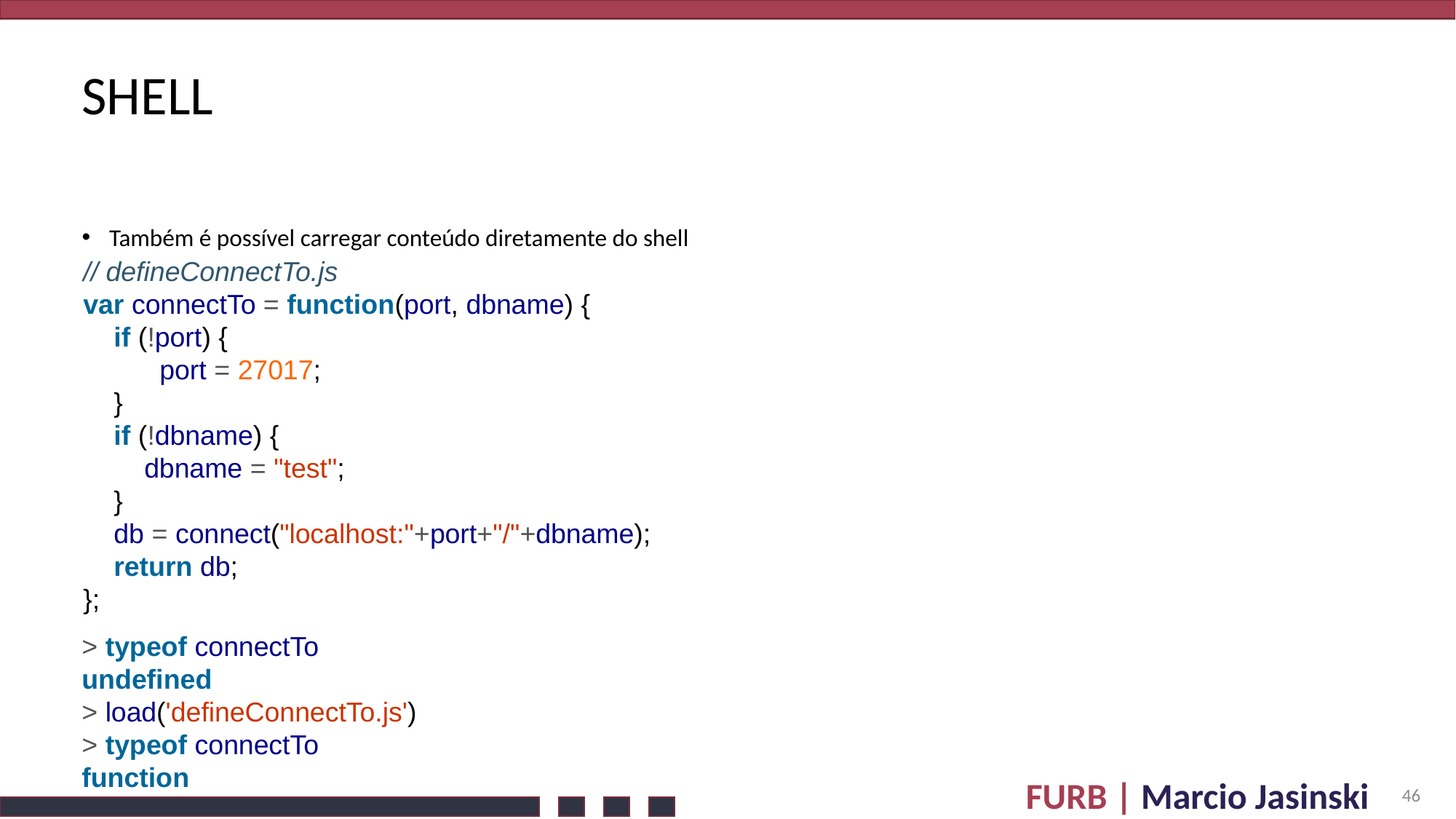

# Shell
Também é possível carregar conteúdo diretamente do shell
// defineConnectTo.js
var connectTo = function(port, dbname) {
    if (!port) {
          port = 27017;
    }
    if (!dbname) {
        dbname = "test";
    }
    db = connect("localhost:"+port+"/"+dbname);
    return db;
};
> typeof connectTo
undefined
> load('defineConnectTo.js')
> typeof connectTo
function
46